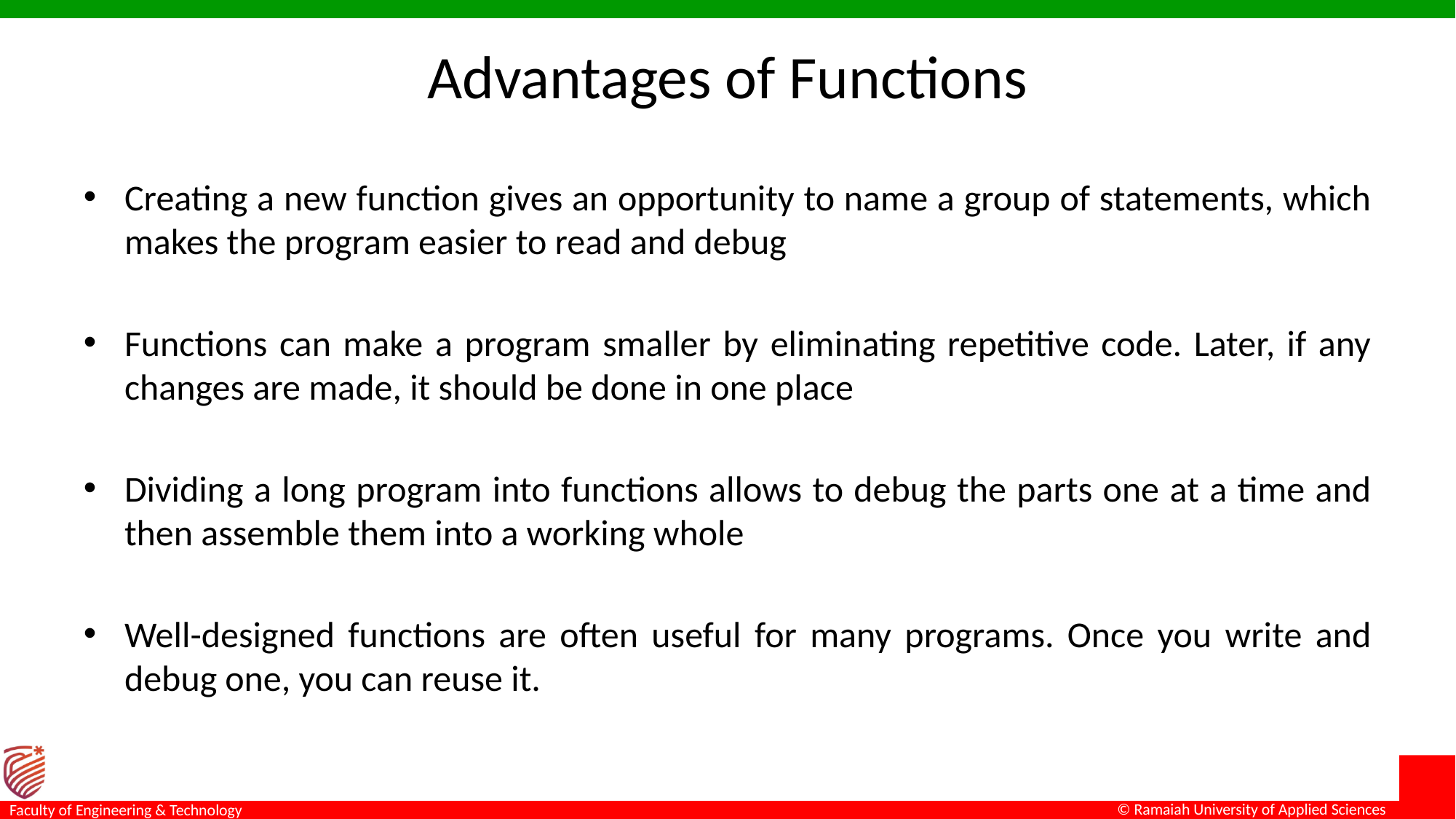

# Advantages of Functions
Creating a new function gives an opportunity to name a group of statements, which makes the program easier to read and debug

Functions can make a program smaller by eliminating repetitive code. Later, if any changes are made, it should be done in one place

Dividing a long program into functions allows to debug the parts one at a time and then assemble them into a working whole

Well-designed functions are often useful for many programs. Once you write and debug one, you can reuse it.